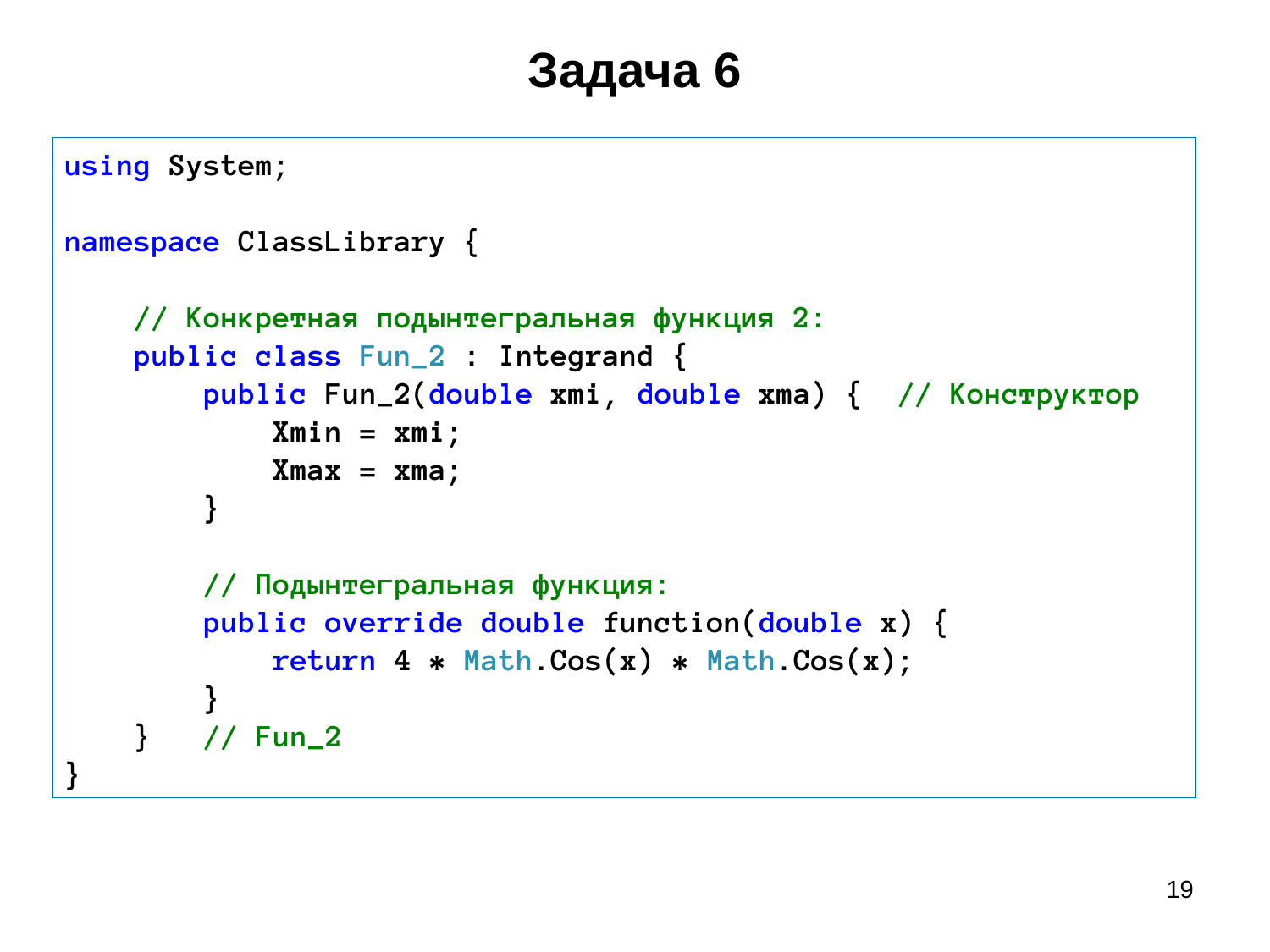

# Задача 6
using System;

namespace ClassLibrary {

    // Конкретная подынтегральная функция 2:
    public class Fun_2 : Integrand {
        public Fun_2(double xmi, double xma) {  // Конструктор
            Xmin = xmi;
            Xmax = xma;
        }

        // Подынтегральная функция:
        public override double function(double x) {
            return 4 * Math.Cos(x) * Math.Cos(x);
        }
    }   // Fun_2
}
19